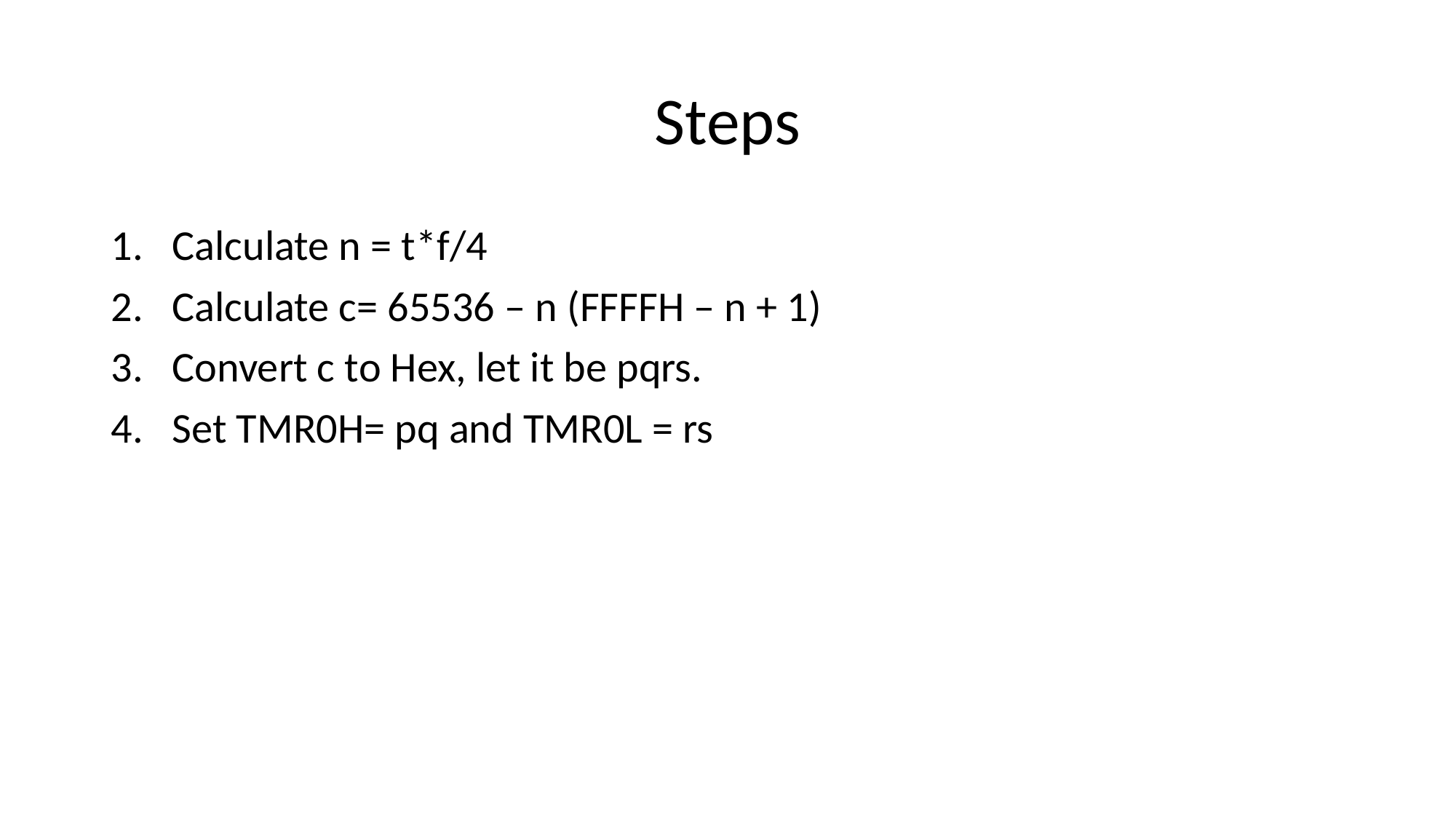

# Steps
Calculate n = t*f/4
Calculate c= 65536 – n (FFFFH – n + 1)
Convert c to Hex, let it be pqrs.
Set TMR0H= pq and TMR0L = rs